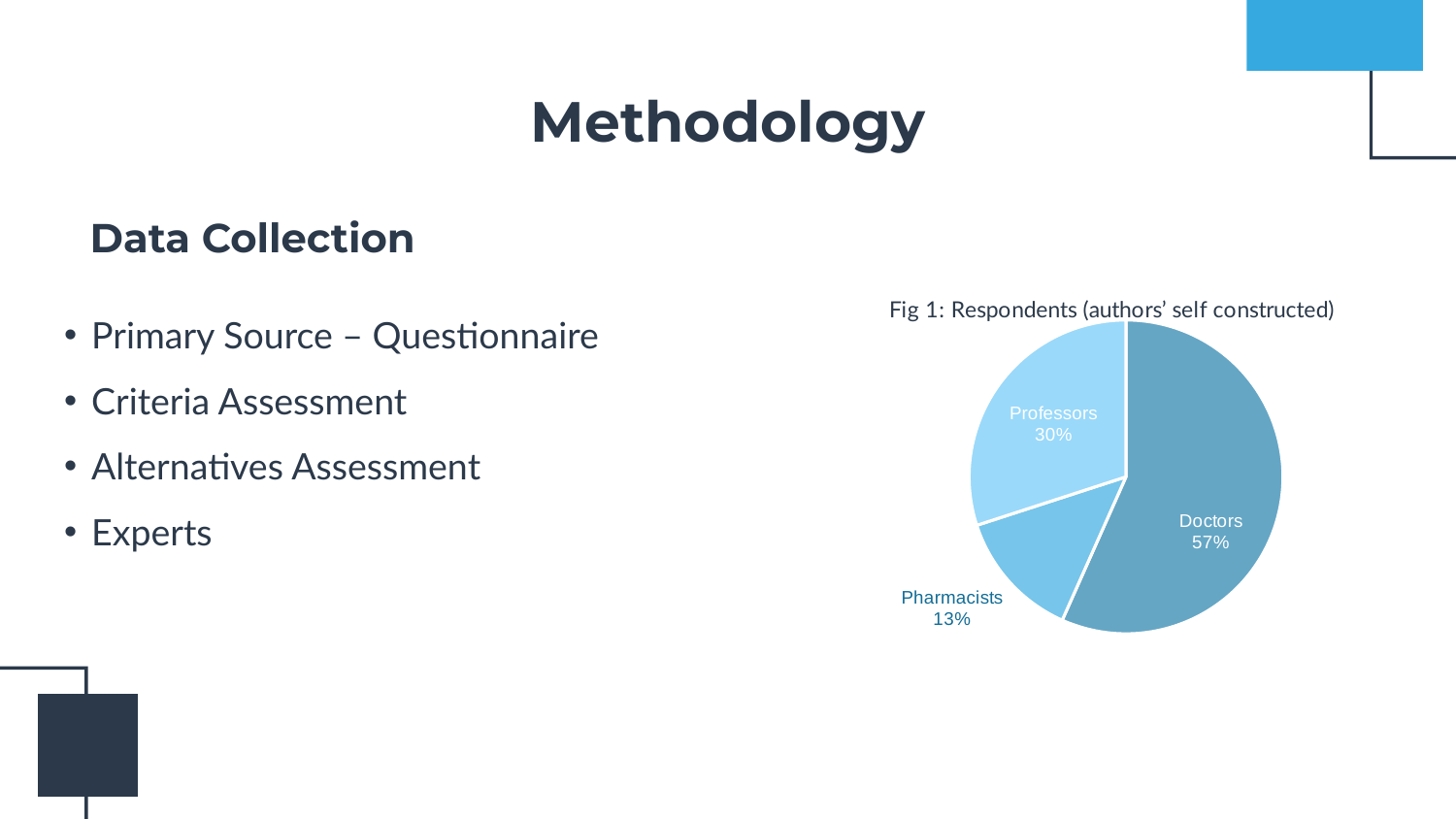

# Methodology
Data Collection

### Chart: Fig 1: Respondents (authors’ self constructed)

| Category | Respondents |
|---|---|
| Doctors | 17.0 |
| Pharamcists | 4.0 |
| Profesors | 9.0 |
Primary Source – Questionnaire
Criteria Assessment
Alternatives Assessment
Experts